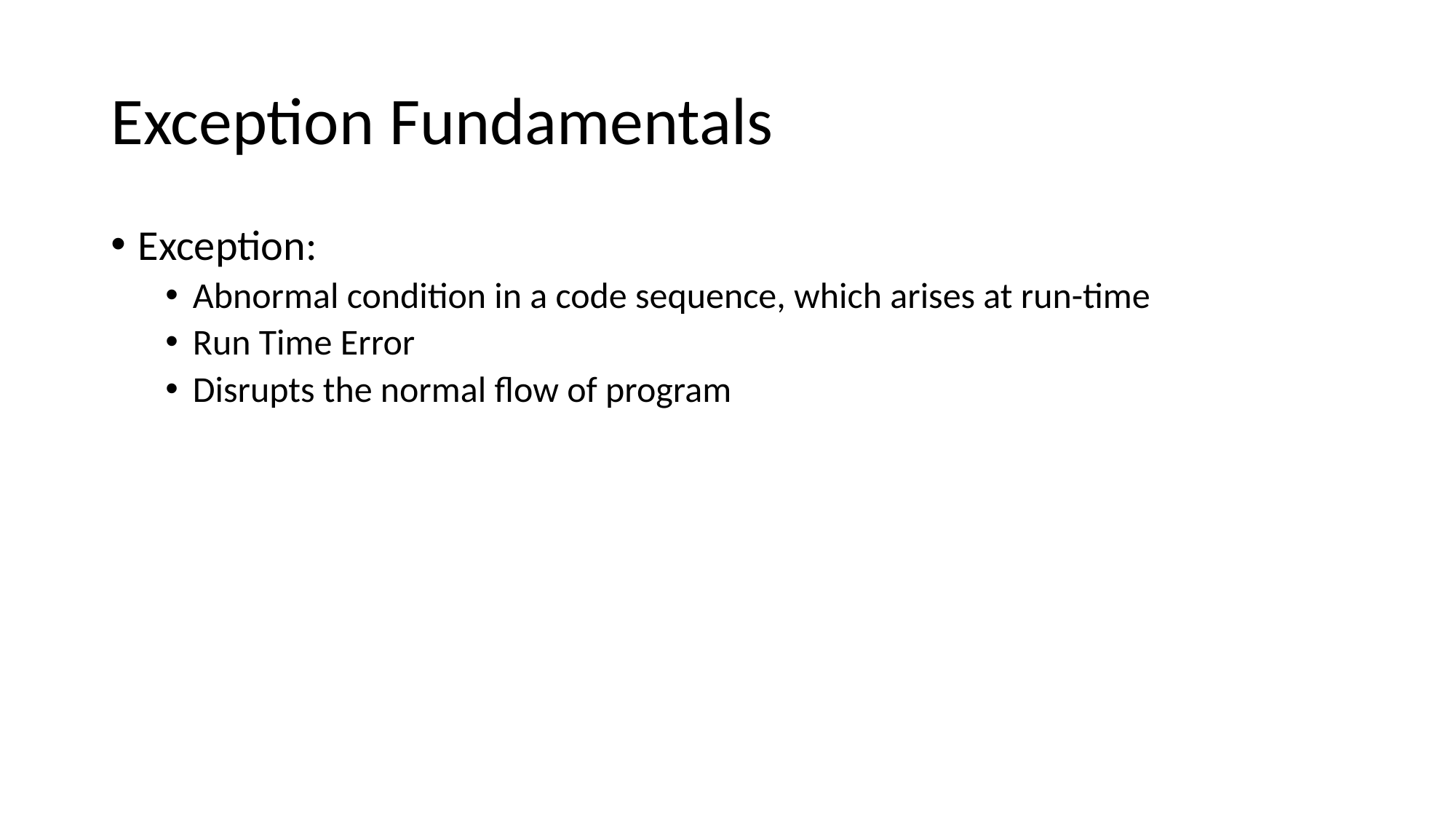

# Exception Fundamentals
Exception:
Abnormal condition in a code sequence, which arises at run-time
Run Time Error
Disrupts the normal flow of program